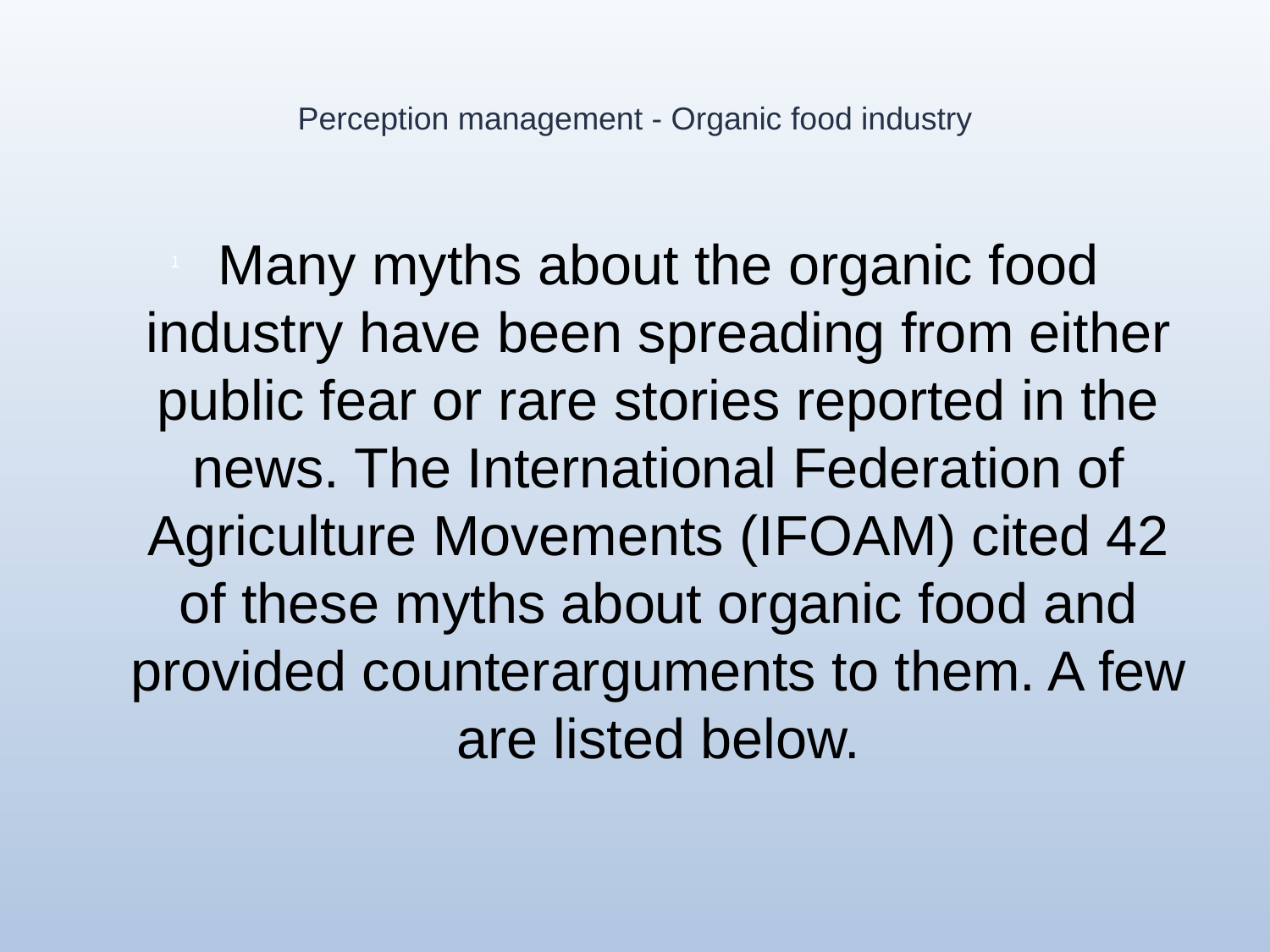

# Perception management - Organic food industry
Many myths about the organic food industry have been spreading from either public fear or rare stories reported in the news. The International Federation of Agriculture Movements (IFOAM) cited 42 of these myths about organic food and provided counterarguments to them. A few are listed below.